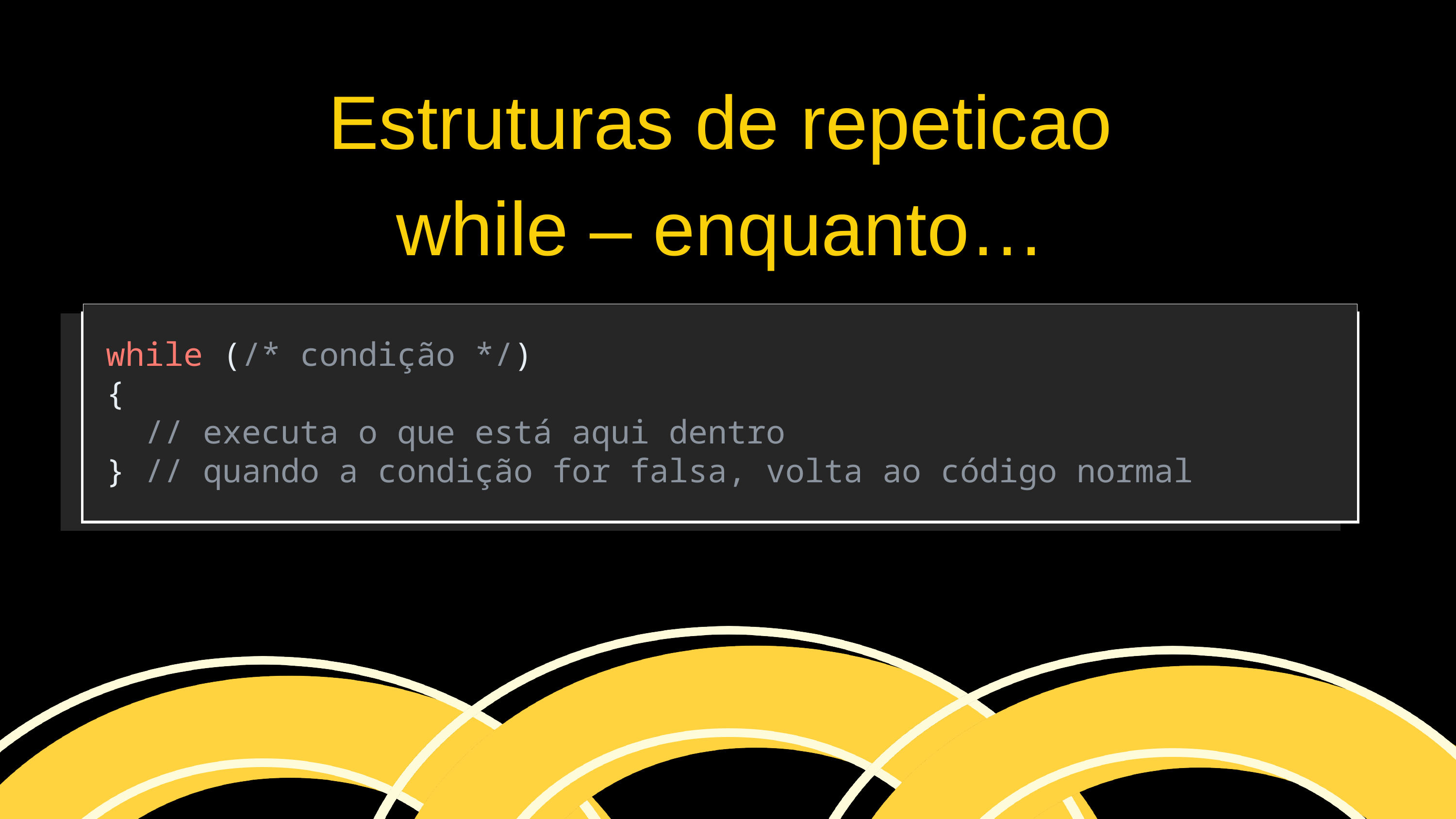

Estruturas de repeticao
while – enquanto…

while (/* condição */)
{
  // executa o que está aqui dentro
} // quando a condição for falsa, volta ao código normal